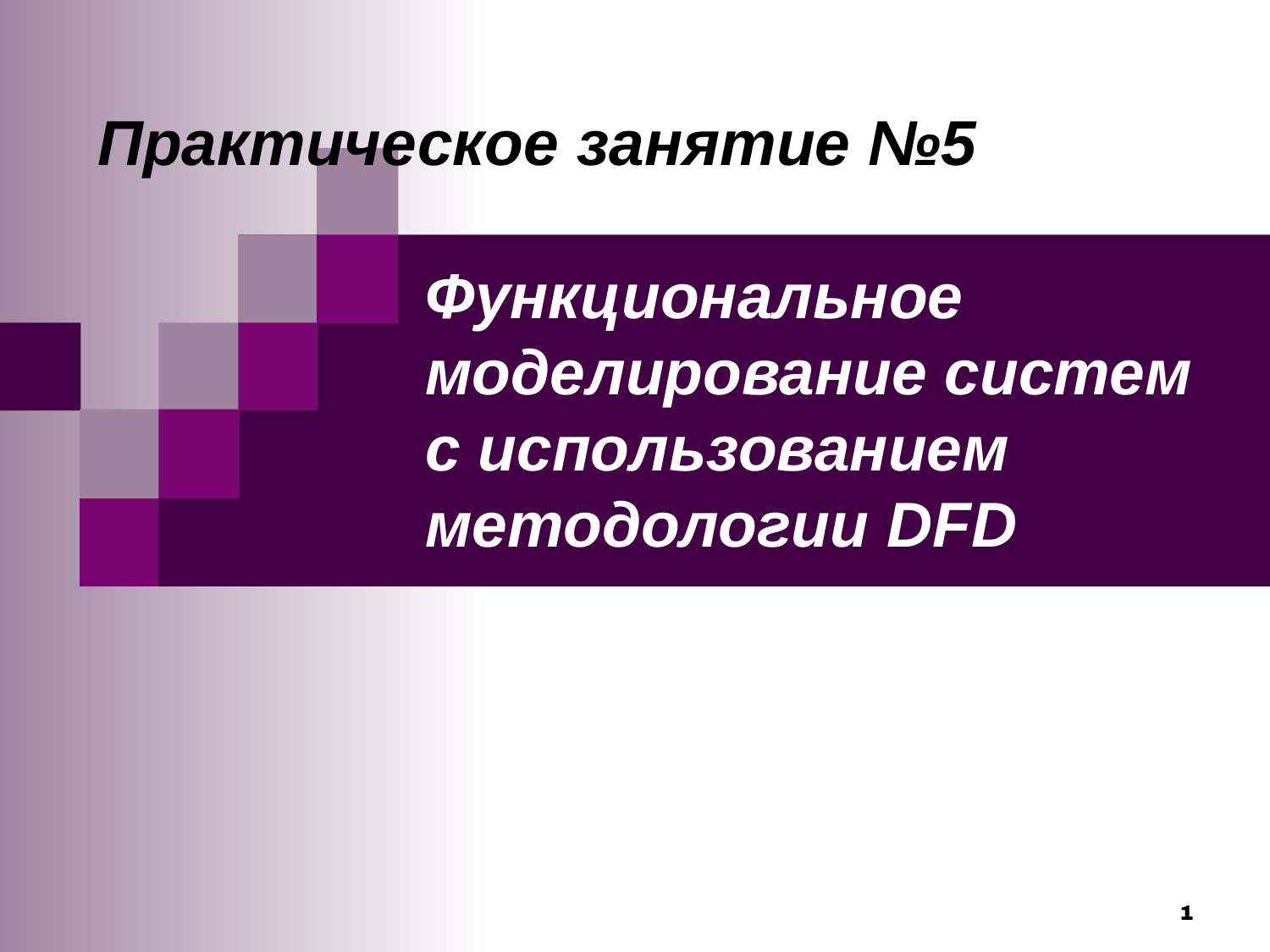

Практическое занятие №5
# Функциональное моделирование систем с использованием методологии DFD
1